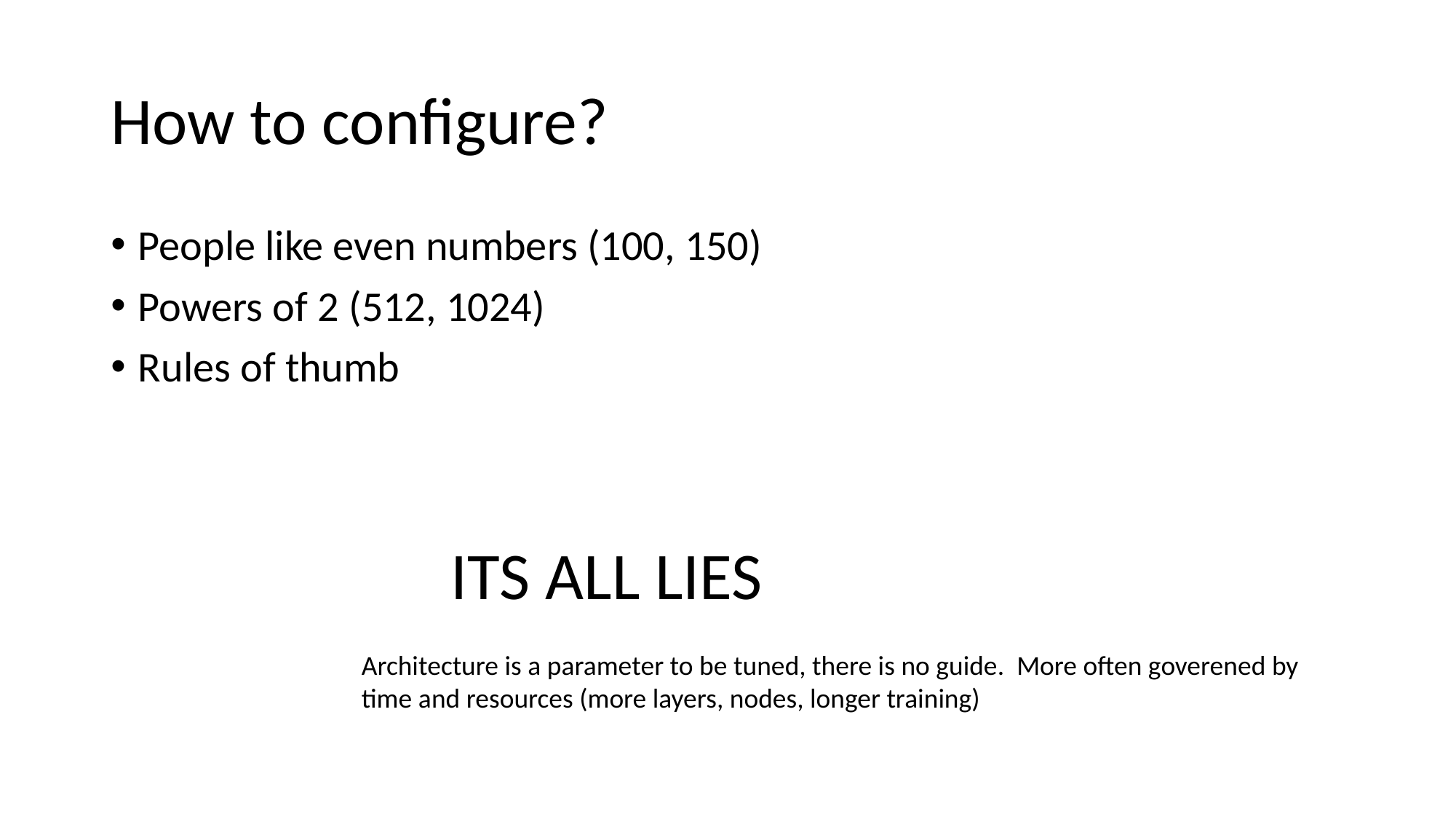

# How to configure?
People like even numbers (100, 150)
Powers of 2 (512, 1024)
Rules of thumb
ITS ALL LIES
Architecture is a parameter to be tuned, there is no guide.  More often goverened by time and resources (more layers, nodes, longer training)